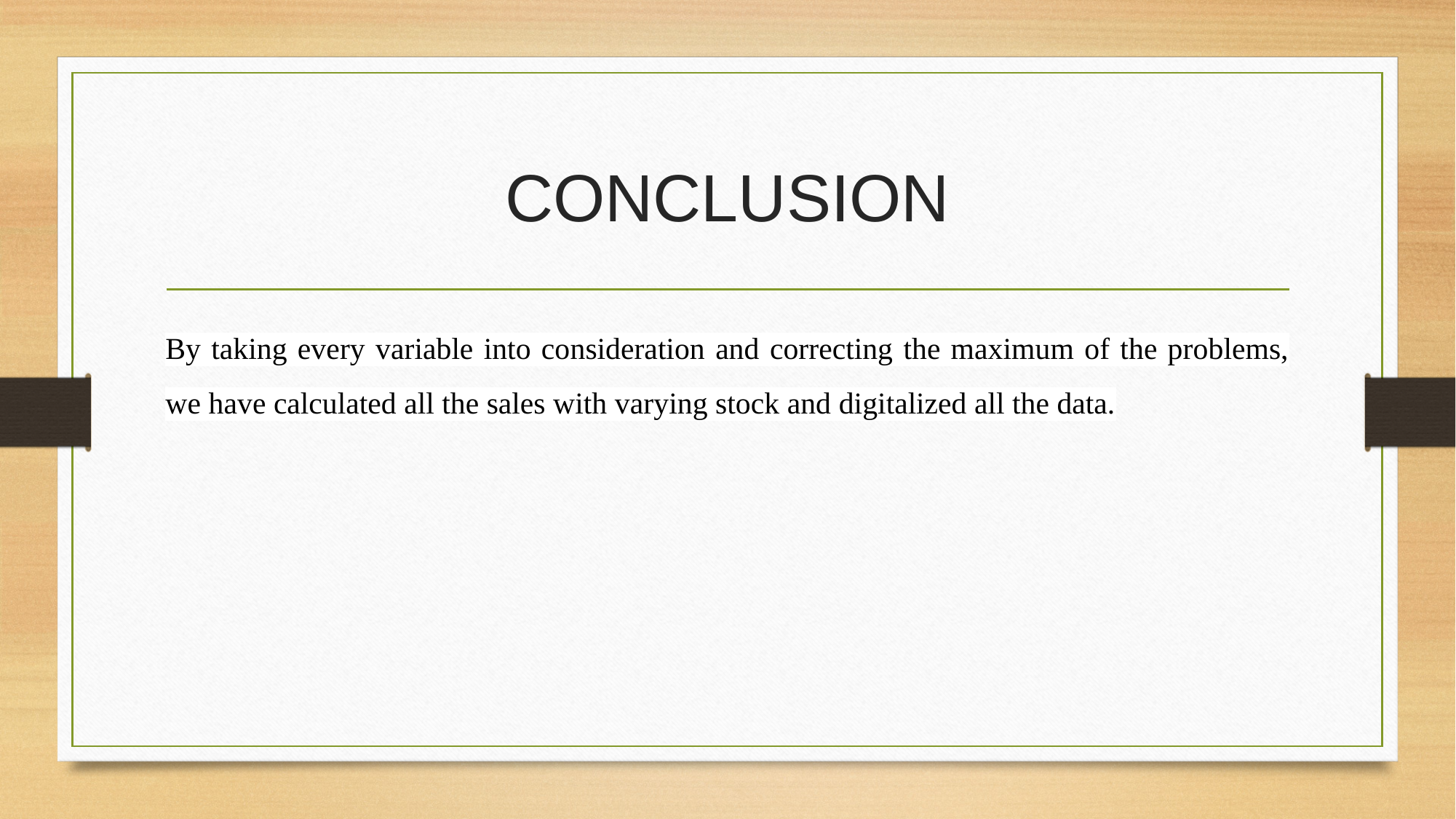

# CONCLUSION
By taking every variable into consideration and correcting the maximum of the problems, we have calculated all the sales with varying stock and digitalized all the data.